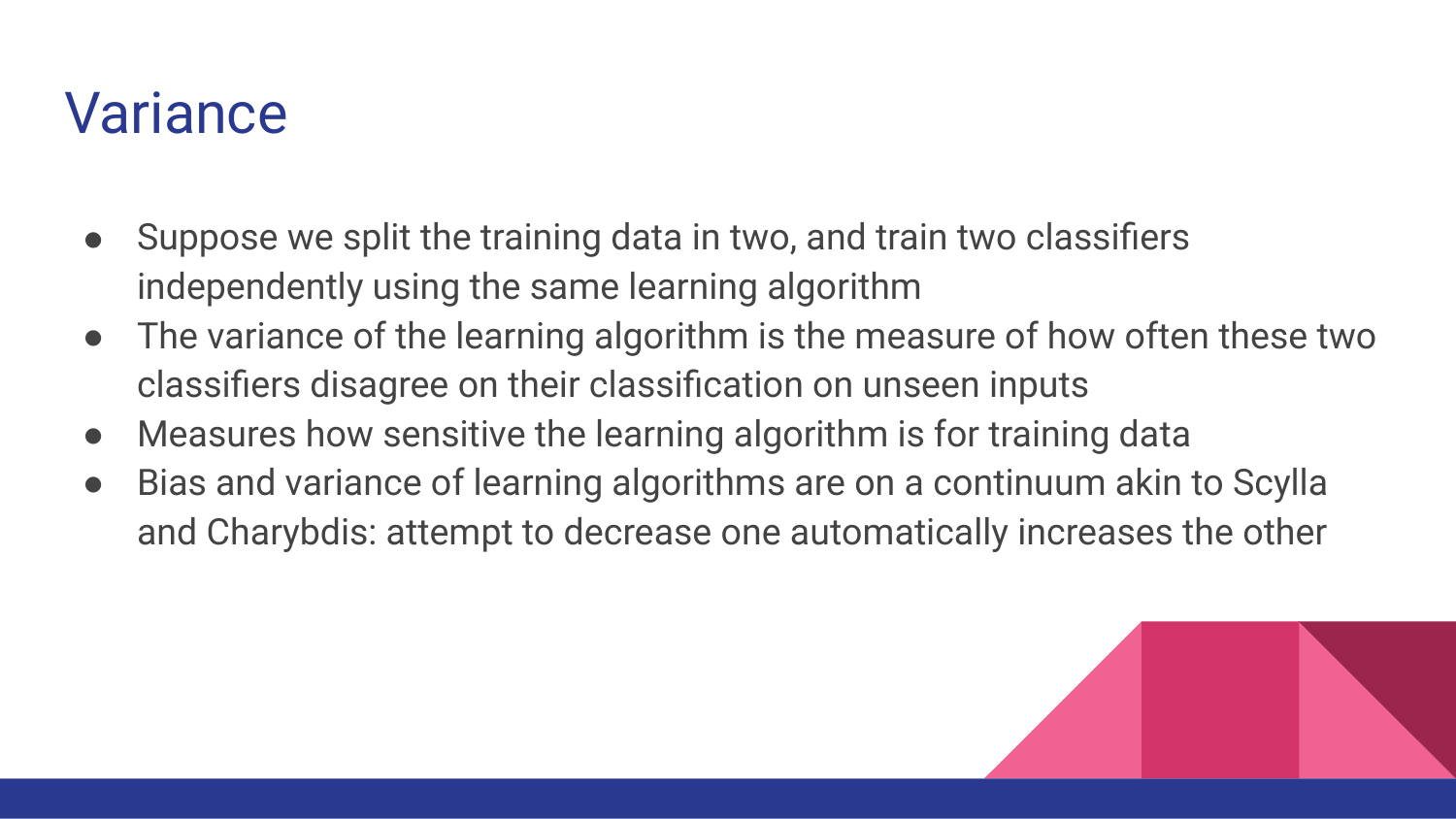

# Variance
Suppose we split the training data in two, and train two classifiers independently using the same learning algorithm
The variance of the learning algorithm is the measure of how often these two classifiers disagree on their classification on unseen inputs
Measures how sensitive the learning algorithm is for training data
Bias and variance of learning algorithms are on a continuum akin to Scylla and Charybdis: attempt to decrease one automatically increases the other